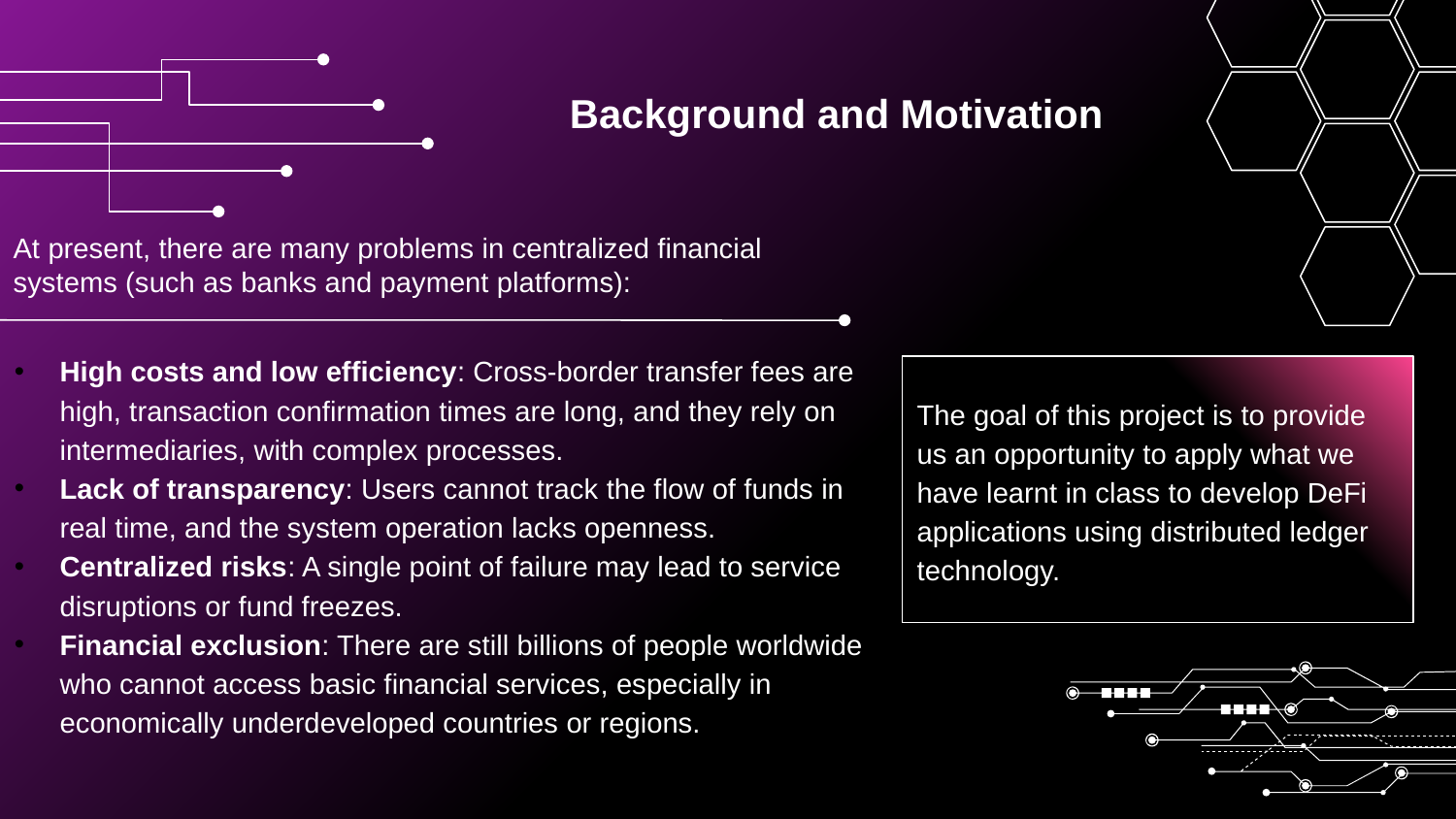

Background and Motivation
At present, there are many problems in centralized financial systems (such as banks and payment platforms):
High costs and low efficiency: Cross-border transfer fees are high, transaction confirmation times are long, and they rely on intermediaries, with complex processes.
Lack of transparency: Users cannot track the flow of funds in real time, and the system operation lacks openness.
Centralized risks: A single point of failure may lead to service disruptions or fund freezes.
Financial exclusion: There are still billions of people worldwide who cannot access basic financial services, especially in economically underdeveloped countries or regions.
The goal of this project is to provide us an opportunity to apply what we have learnt in class to develop DeFi applications using distributed ledger technology.